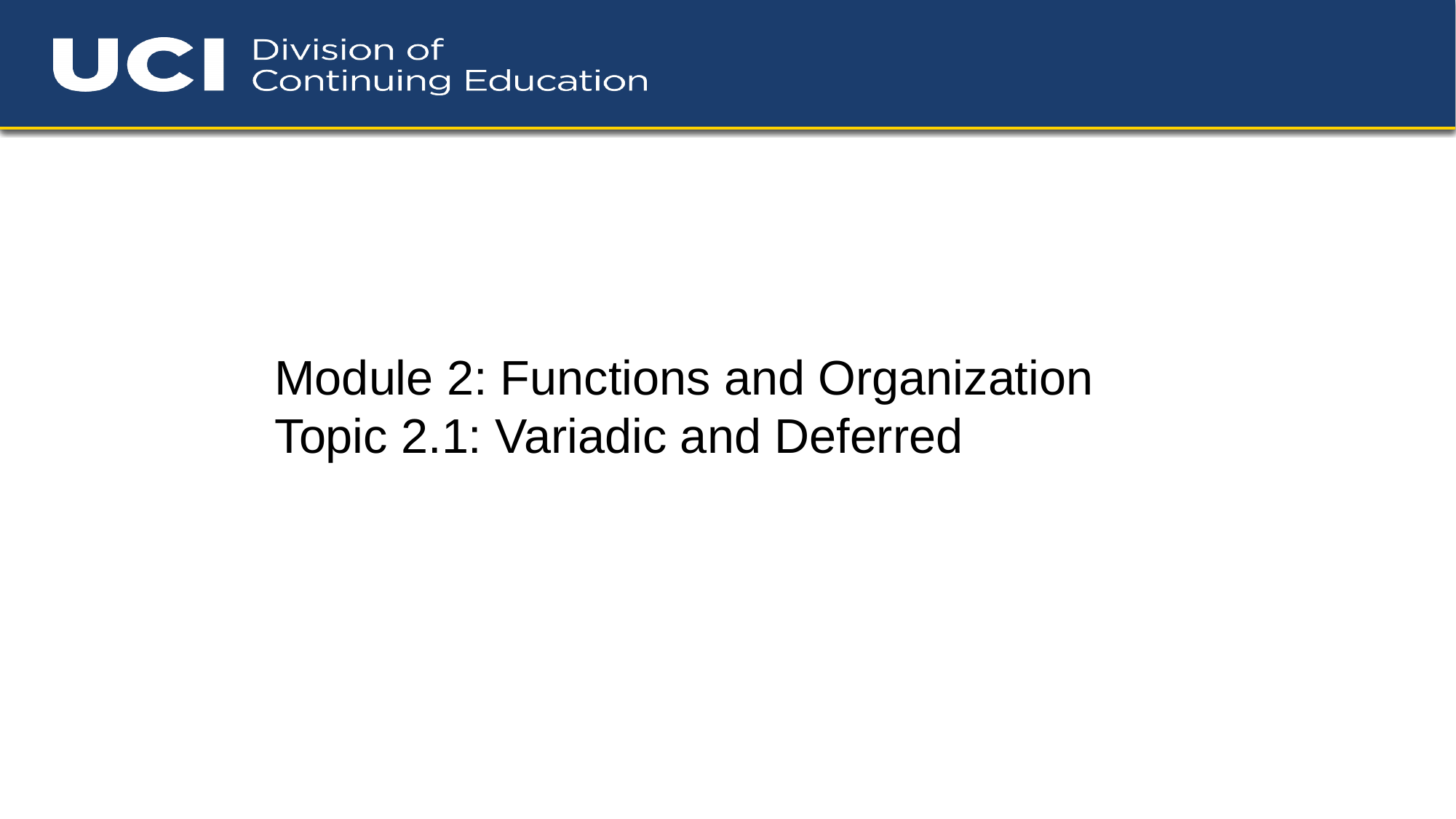

Module 2: Functions and Organization
Topic 2.1: Variadic and Deferred